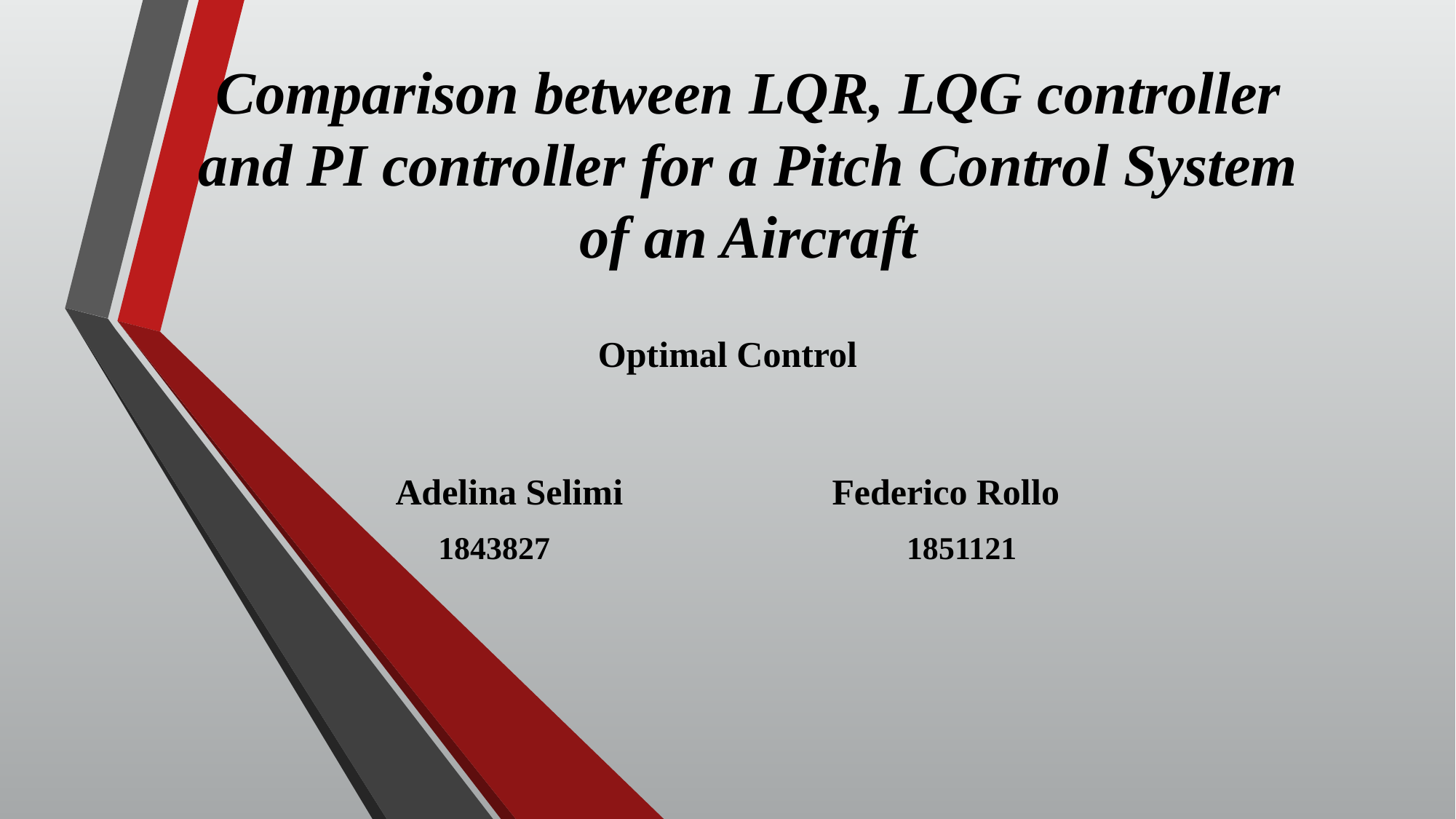

# Comparison between LQR, LQG controller and PI controller for a Pitch Control System of an Aircraft
Optimal Control
Adelina Selimi		Federico Rollo
1843827			    1851121